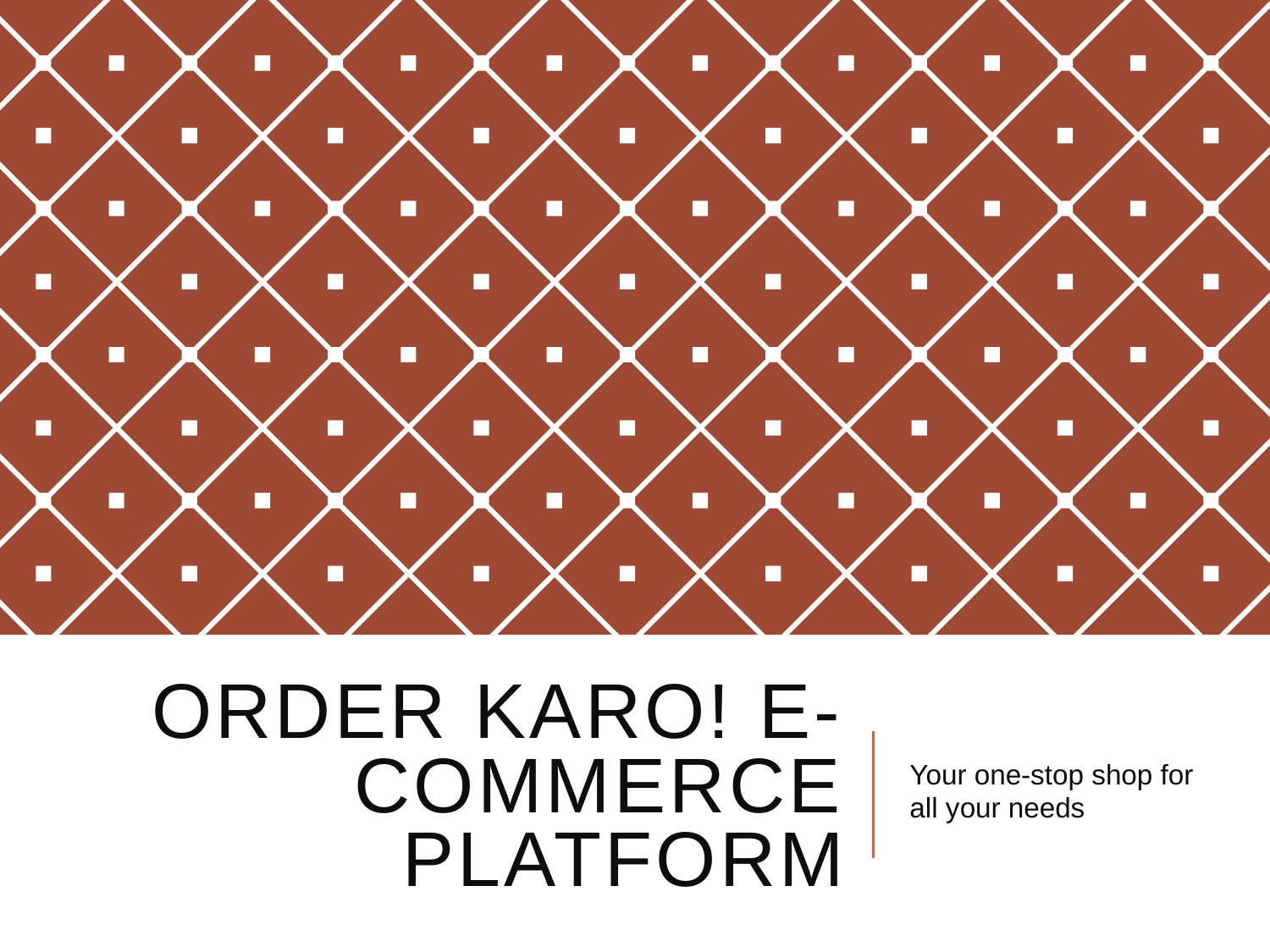

# Order Karo! E-Commerce Platform
Your one-stop shop for all your needs